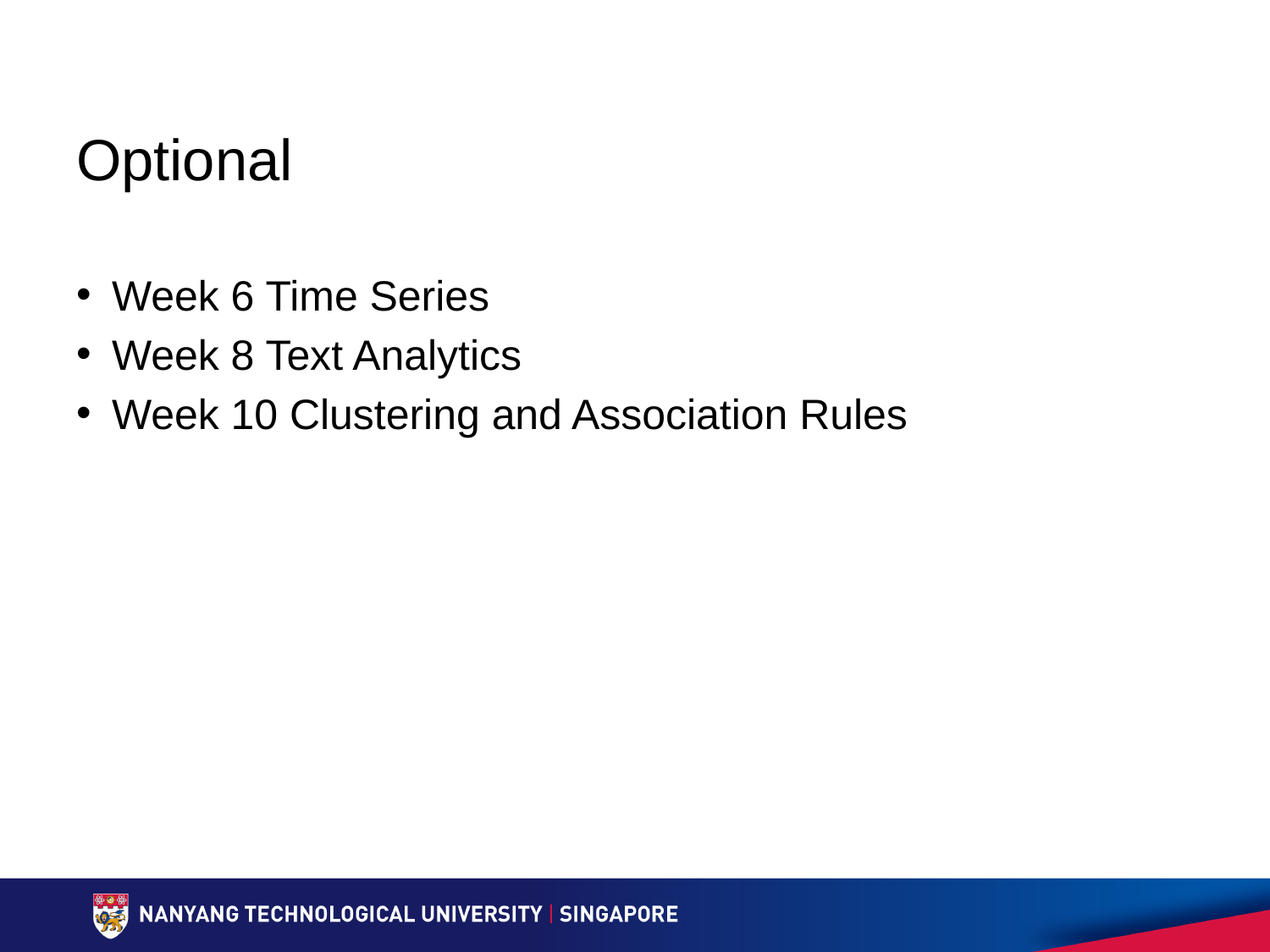

# Optional
Week 6 Time Series
Week 8 Text Analytics
Week 10 Clustering and Association Rules